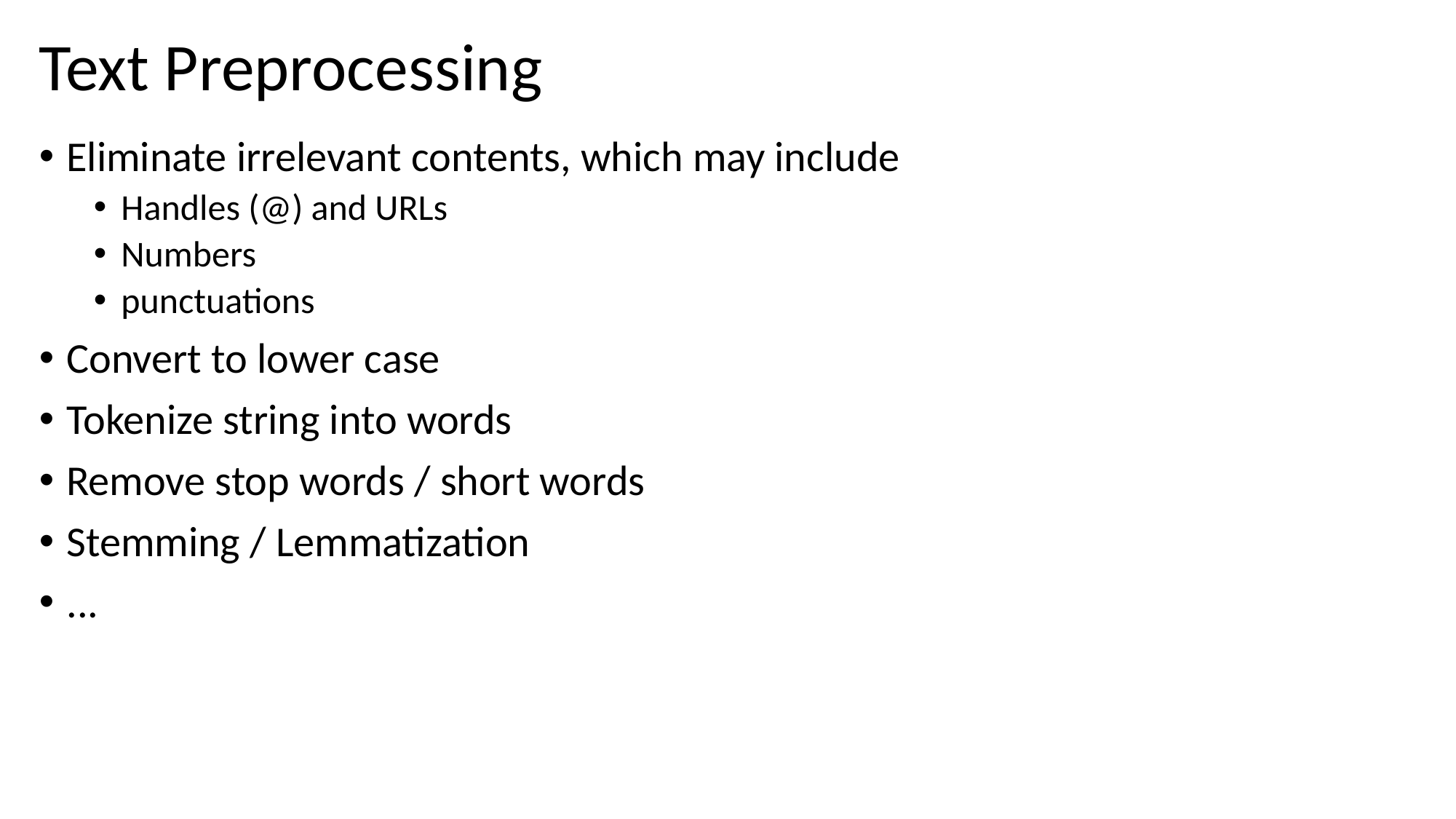

# Text Preprocessing
Eliminate irrelevant contents, which may include
Handles (@) and URLs
Numbers
punctuations
Convert to lower case
Tokenize string into words
Remove stop words / short words
Stemming / Lemmatization
...